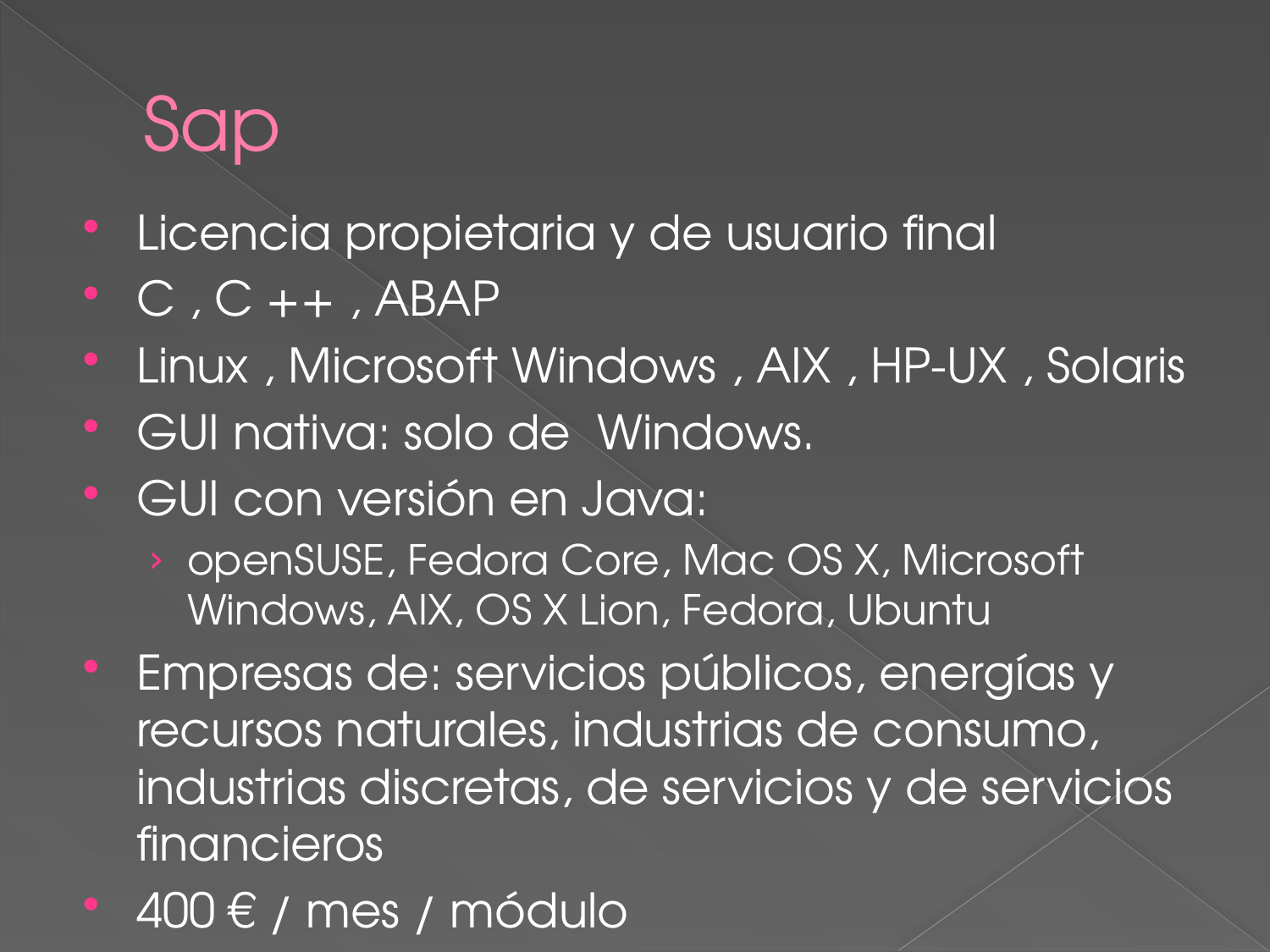

# Sap
Licencia propietaria y de usuario final
C , C ++ , ABAP
Linux , Microsoft Windows , AIX , HP-UX , Solaris
GUI nativa: solo de  Windows.
GUI con versión en Java:
openSUSE, Fedora Core, Mac OS X, Microsoft Windows, AIX, OS X Lion, Fedora, Ubuntu
Empresas de: servicios públicos, energías y recursos naturales, industrias de consumo, industrias discretas, de servicios y de servicios financieros
400 € / mes / módulo